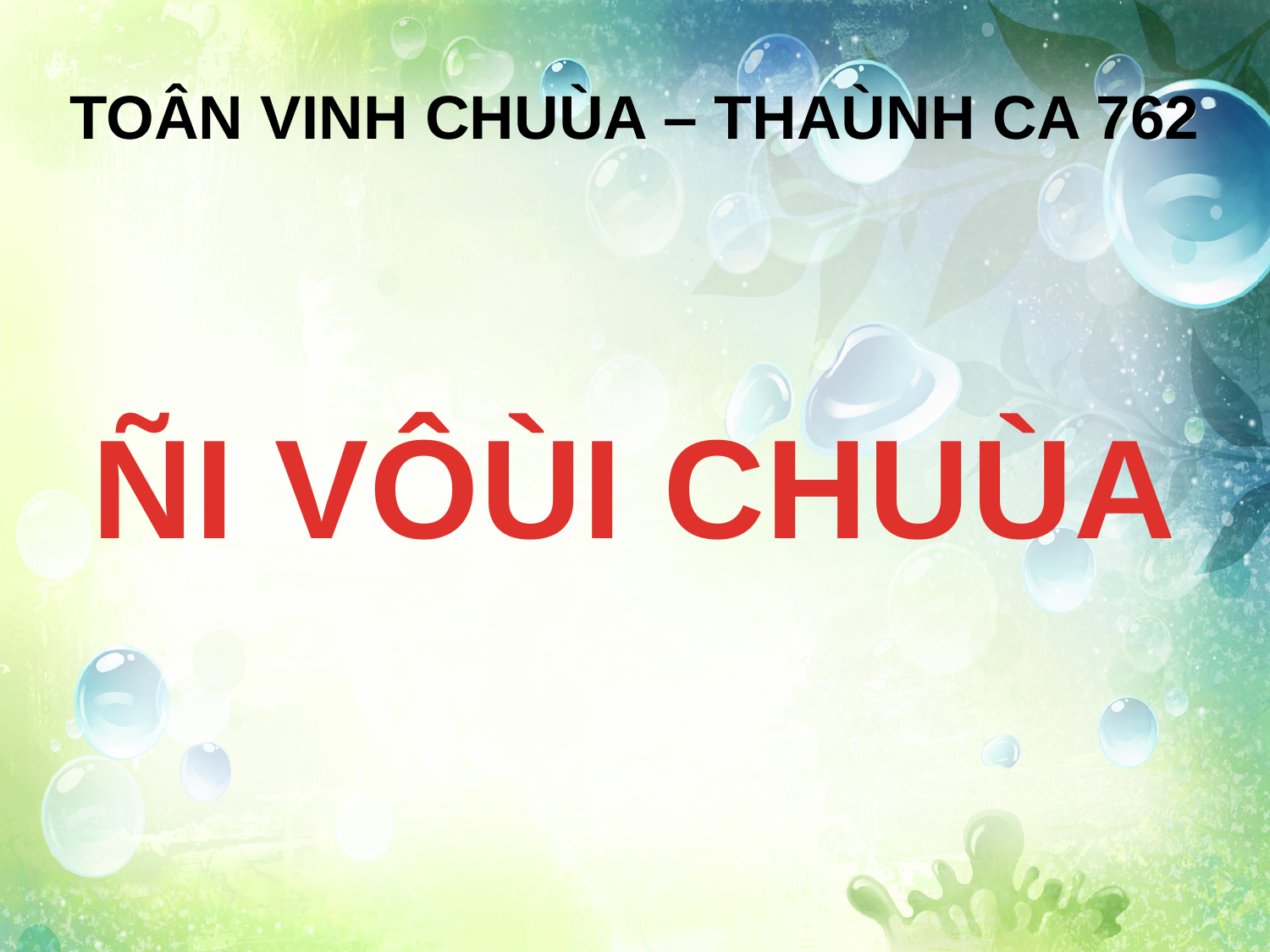

TOÂN VINH CHUÙA – THAÙNH CA 762
ÑI VÔÙI CHUÙA